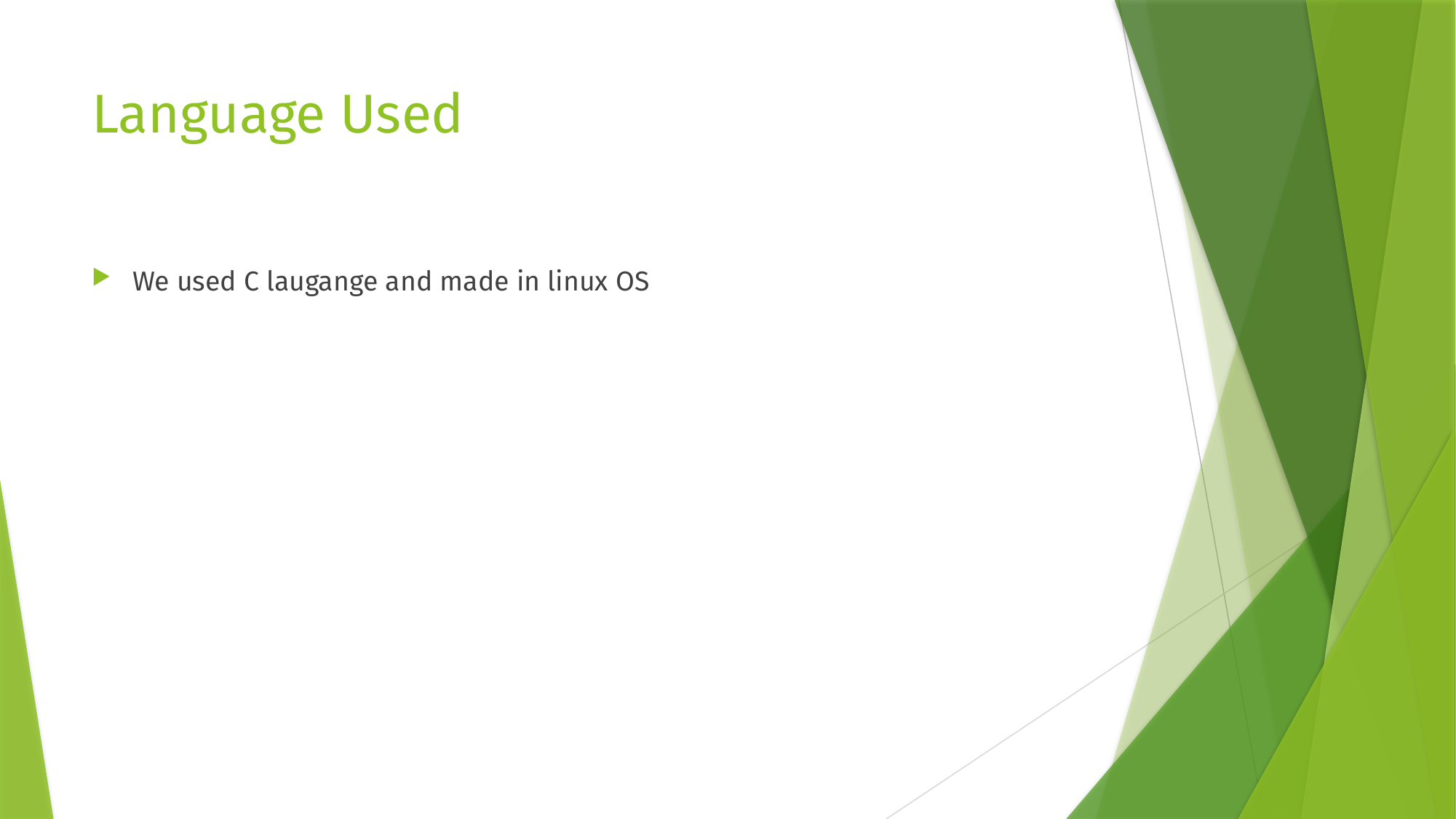

# Language Used
We used C laugange and made in linux OS